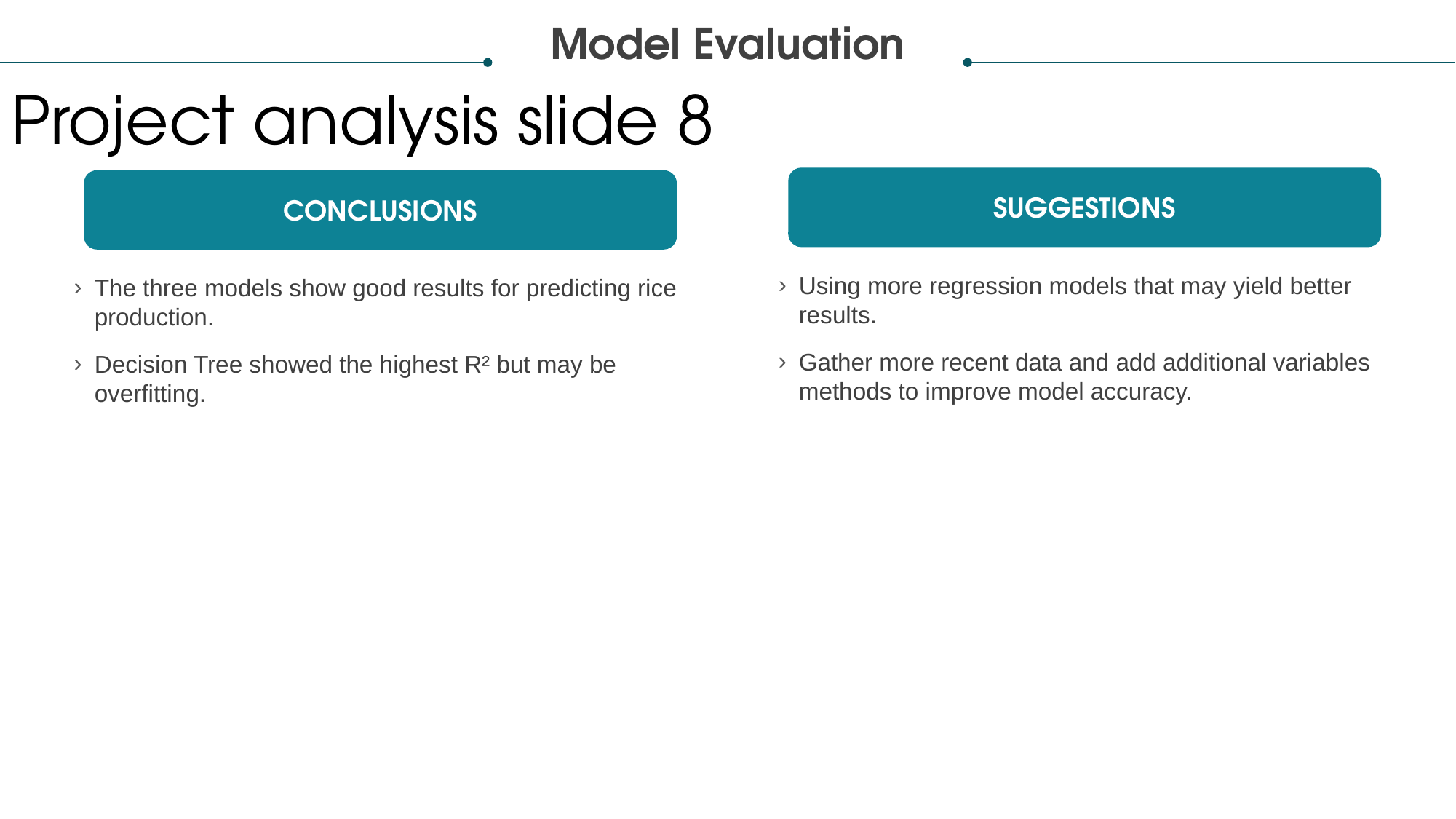

Model Evaluation
Project analysis slide 8
SUGGESTIONS
CONCLUSIONS
Using more regression models that may yield better results.
Gather more recent data and add additional variables methods to improve model accuracy.
The three models show good results for predicting rice production.
Decision Tree showed the highest R² but may be overfitting.